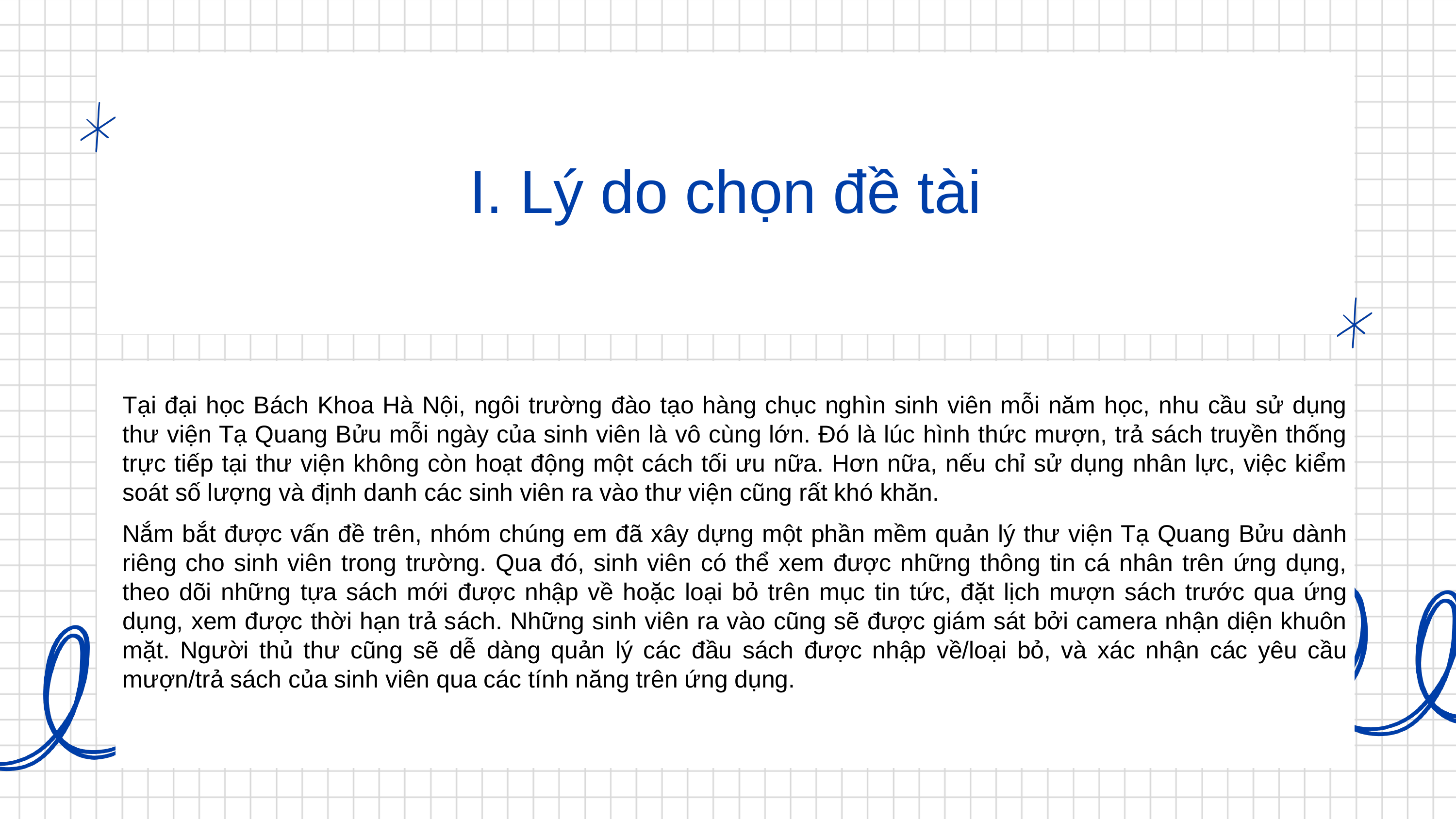

I. Lý do chọn đề tài

Tại đại học Bách Khoa Hà Nội, ngôi trường đào tạo hàng chục nghìn sinh viên mỗi năm học, nhu cầu sử dụng thư viện Tạ Quang Bửu mỗi ngày của sinh viên là vô cùng lớn. Đó là lúc hình thức mượn, trả sách truyền thống trực tiếp tại thư viện không còn hoạt động một cách tối ưu nữa. Hơn nữa, nếu chỉ sử dụng nhân lực, việc kiểm soát số lượng và định danh các sinh viên ra vào thư viện cũng rất khó khăn.
Nắm bắt được vấn đề trên, nhóm chúng em đã xây dựng một phần mềm quản lý thư viện Tạ Quang Bửu dành riêng cho sinh viên trong trường. Qua đó, sinh viên có thể xem được những thông tin cá nhân trên ứng dụng, theo dõi những tựa sách mới được nhập về hoặc loại bỏ trên mục tin tức, đặt lịch mượn sách trước qua ứng dụng, xem được thời hạn trả sách. Những sinh viên ra vào cũng sẽ được giám sát bởi camera nhận diện khuôn mặt. Người thủ thư cũng sẽ dễ dàng quản lý các đầu sách được nhập về/loại bỏ, và xác nhận các yêu cầu mượn/trả sách của sinh viên qua các tính năng trên ứng dụng.